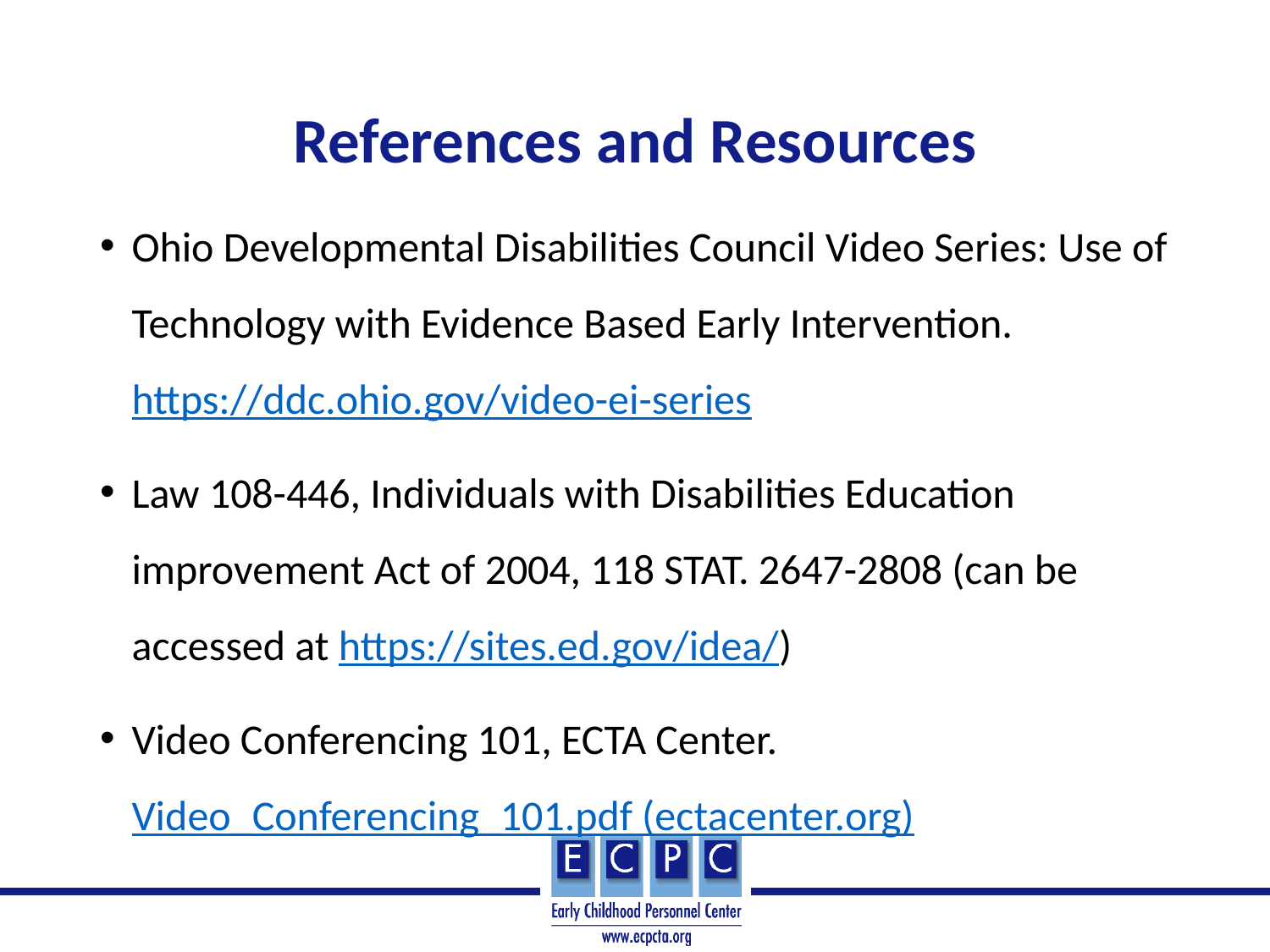

# References and Resources
Ohio Developmental Disabilities Council Video Series: Use of Technology with Evidence Based Early Intervention. https://ddc.ohio.gov/video-ei-series
Law 108-446, Individuals with Disabilities Education improvement Act of 2004, 118 STAT. 2647-2808 (can be accessed at https://sites.ed.gov/idea/)
Video Conferencing 101, ECTA Center. Video_Conferencing_101.pdf (ectacenter.org)